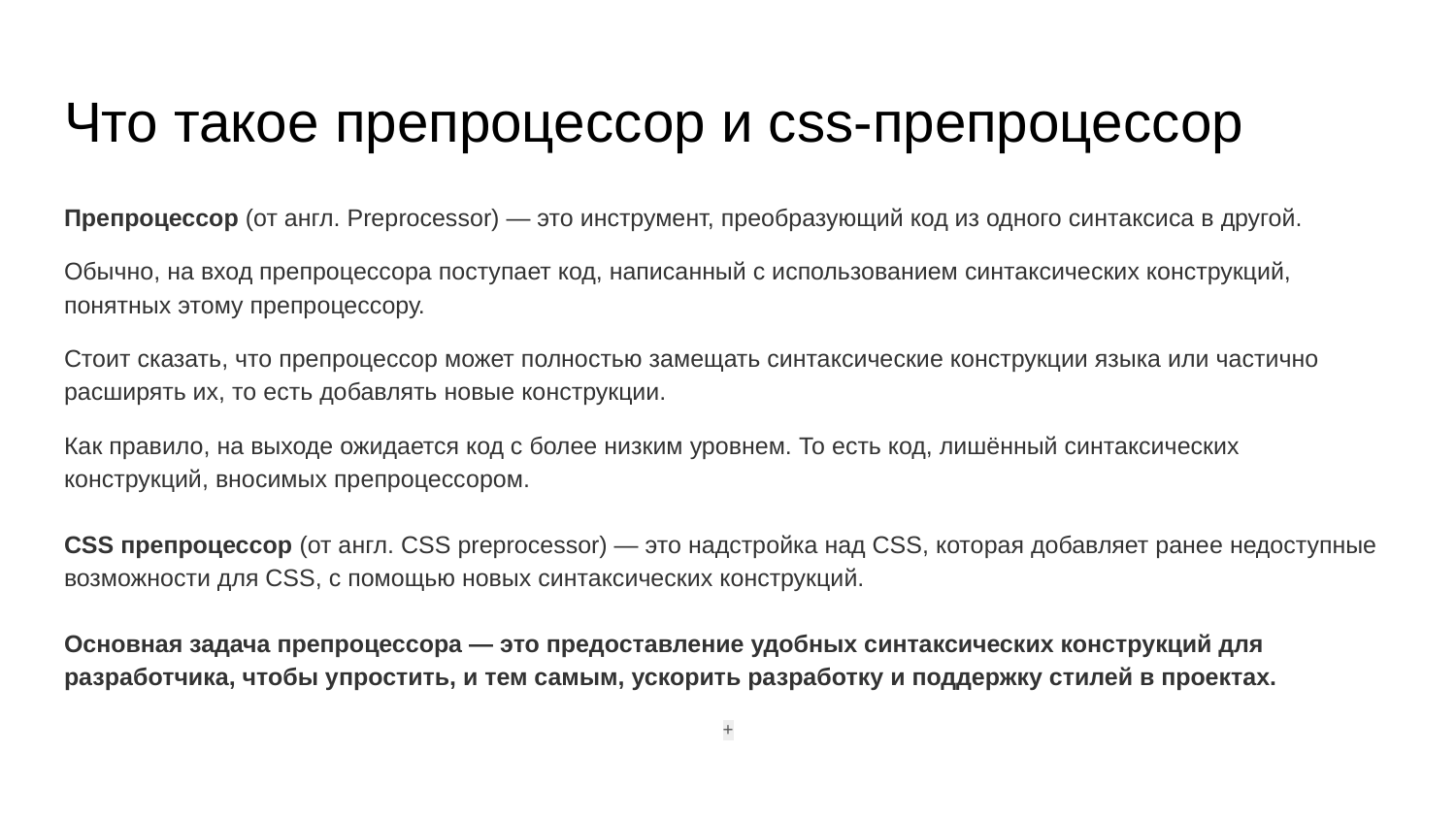

# Что такое препроцессор и css-препроцессор
Препроцессор (от англ. Preprocessor) — это инструмент, преобразующий код из одного синтаксиса в другой.
Обычно, на вход препроцессора поступает код, написанный с использованием синтаксических конструкций, понятных этому препроцессору.
Стоит сказать, что препроцессор может полностью замещать синтаксические конструкции языка или частично расширять их, то есть добавлять новые конструкции.
Как правило, на выходе ожидается код с более низким уровнем. То есть код, лишённый синтаксических конструкций, вносимых препроцессором.
CSS препроцессор (от англ. CSS preprocessor) — это надстройка над CSS, которая добавляет ранее недоступные возможности для CSS, с помощью новых синтаксических конструкций.
Основная задача препроцессора — это предоставление удобных синтаксических конструкций для разработчика, чтобы упростить, и тем самым, ускорить разработку и поддержку стилей в проектах.
+